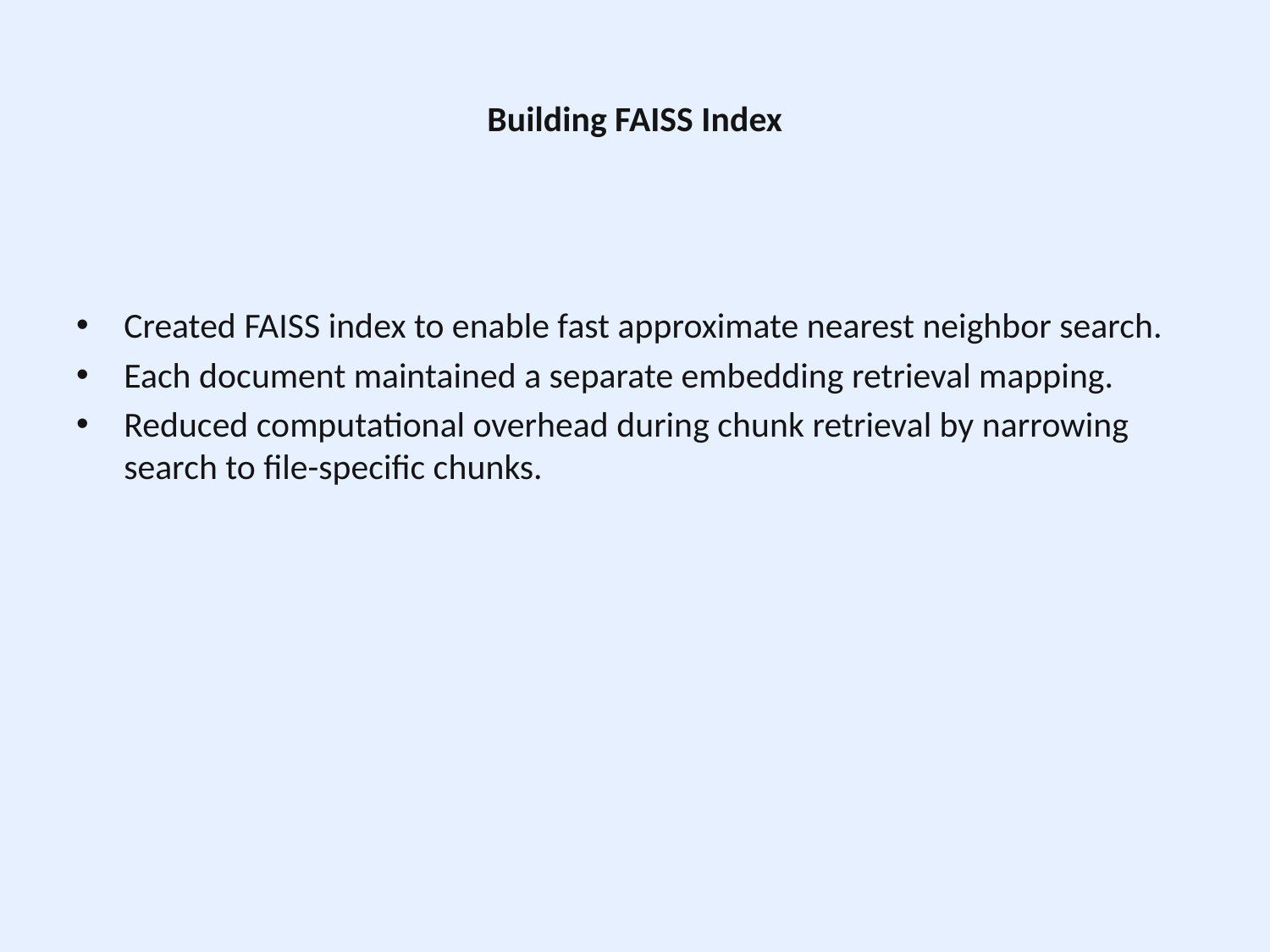

# Building FAISS Index

Created FAISS index to enable fast approximate nearest neighbor search.
Each document maintained a separate embedding retrieval mapping.
Reduced computational overhead during chunk retrieval by narrowing search to file-specific chunks.